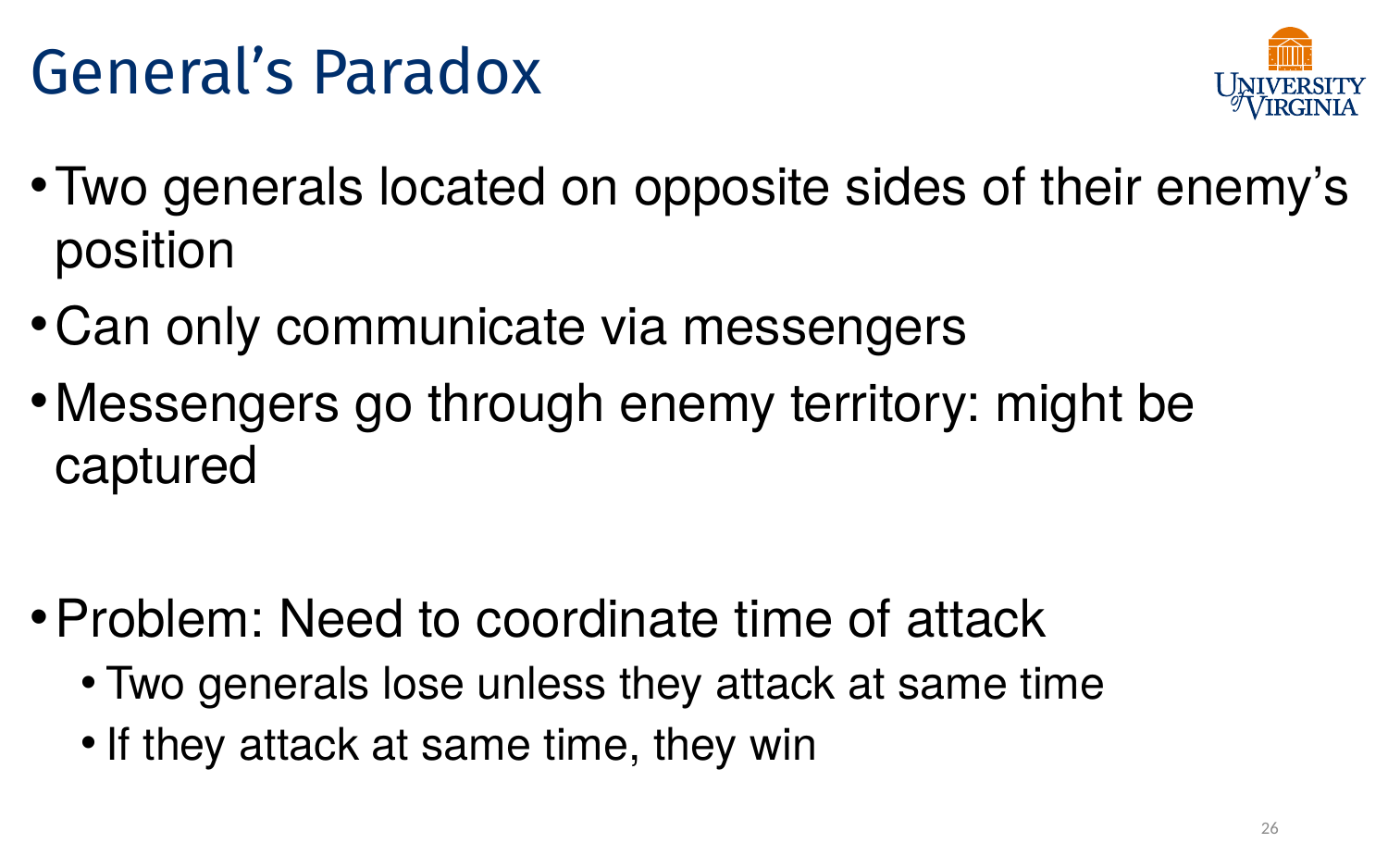

# General’s Paradox
Two generals located on opposite sides of their enemy’s position
Can only communicate via messengers
Messengers go through enemy territory: might be captured

Problem: Need to coordinate time of attack
Two generals lose unless they attack at same time
If they attack at same time, they win
26